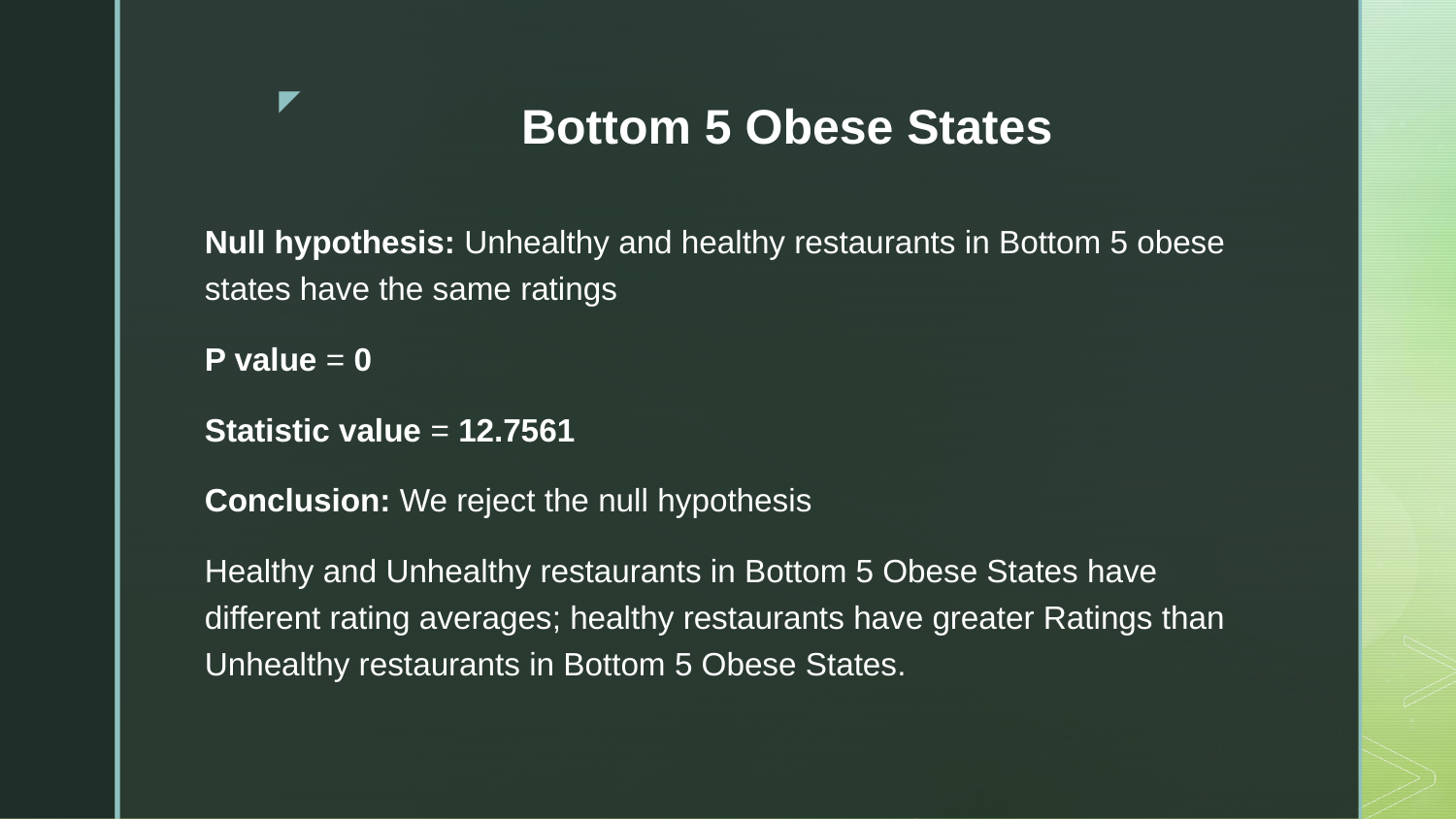

# Bottom 5 Obese States
Null hypothesis: Unhealthy and healthy restaurants in Bottom 5 obese states have the same ratings
P value = 0
Statistic value = 12.7561
Conclusion: We reject the null hypothesis
Healthy and Unhealthy restaurants in Bottom 5 Obese States have different rating averages; healthy restaurants have greater Ratings than Unhealthy restaurants in Bottom 5 Obese States.